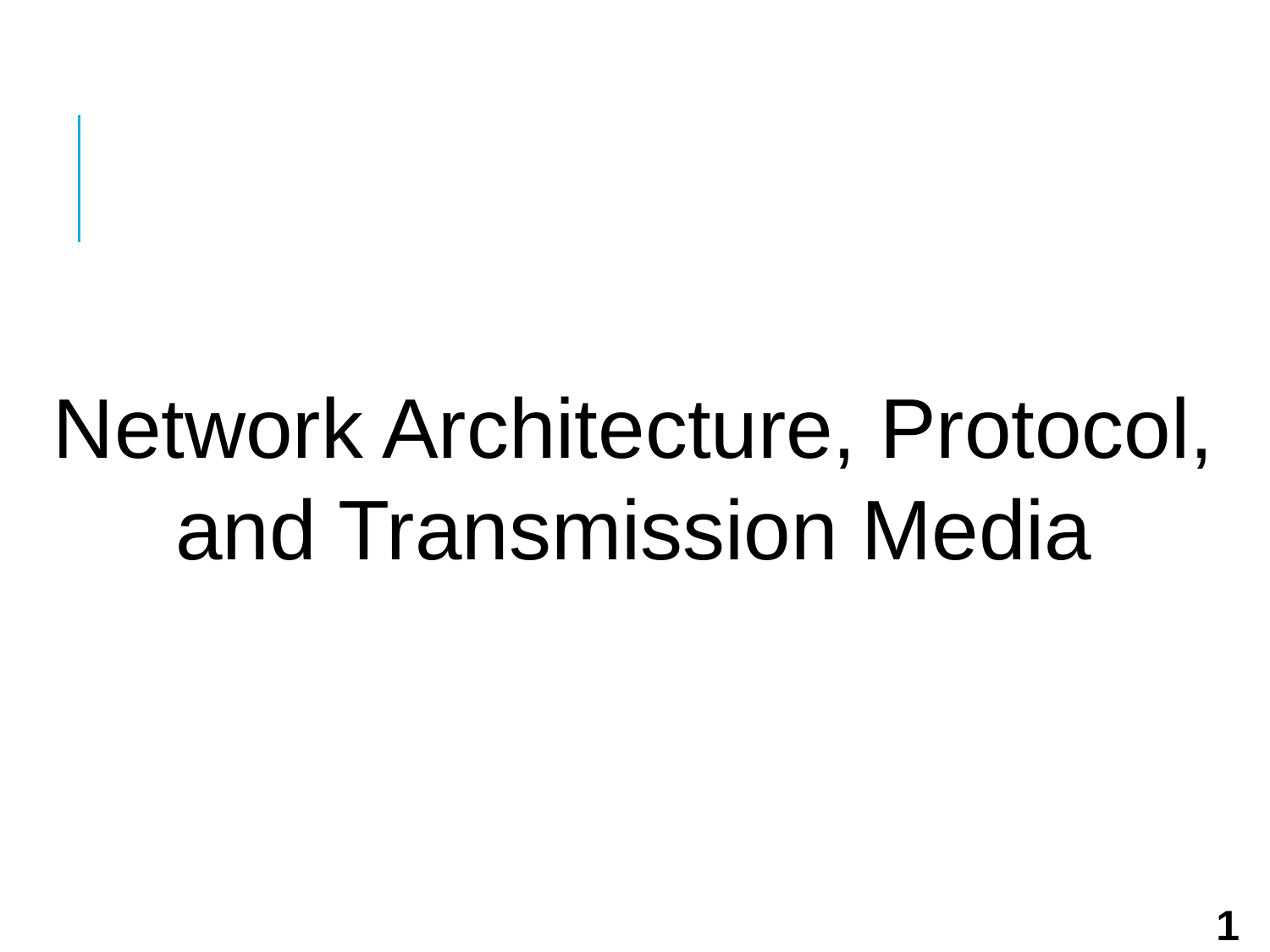

Network Architecture, Protocol, and Transmission Media
1